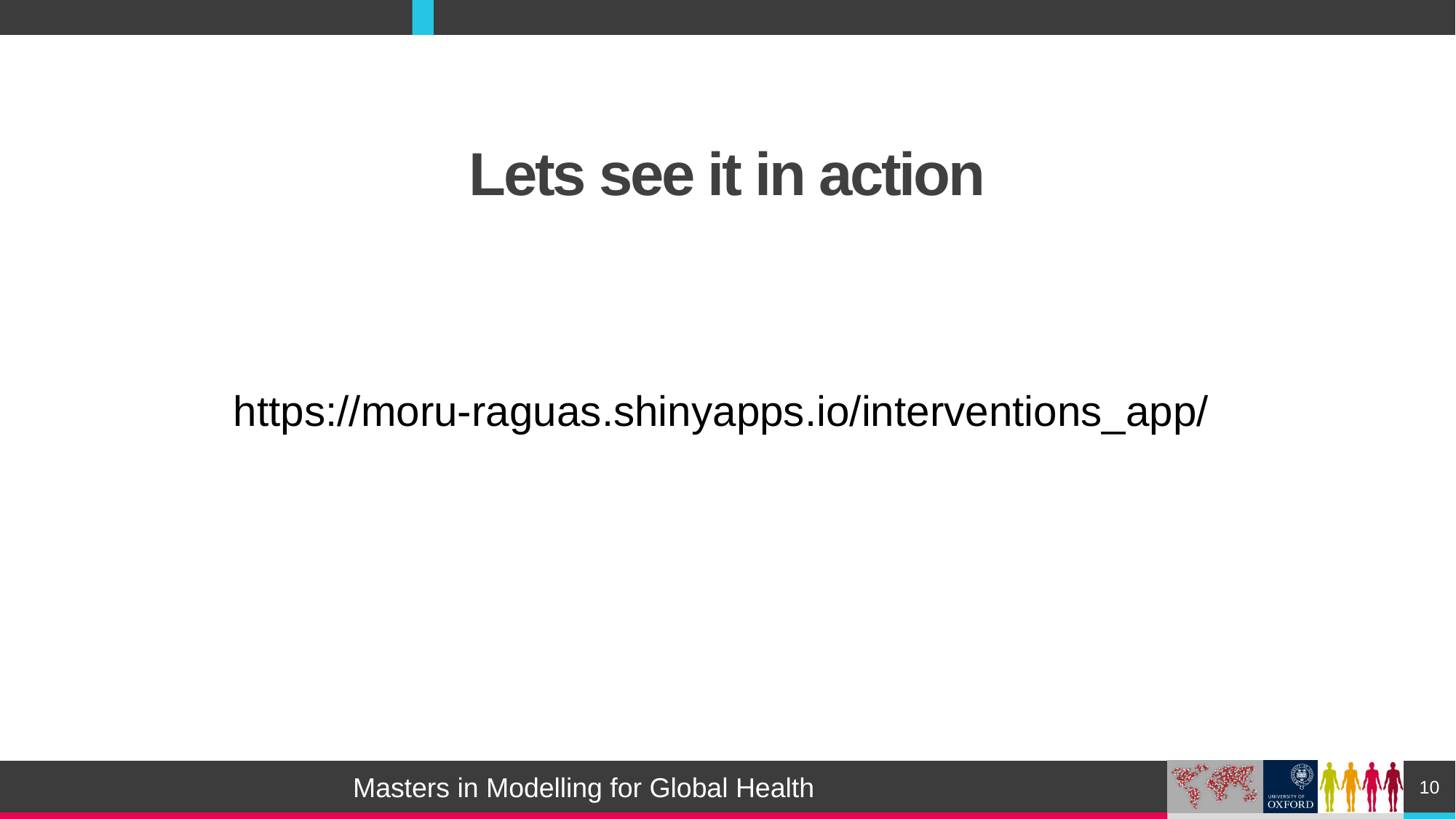

# Lets see it in action
https://moru-raguas.shinyapps.io/interventions_app/
10